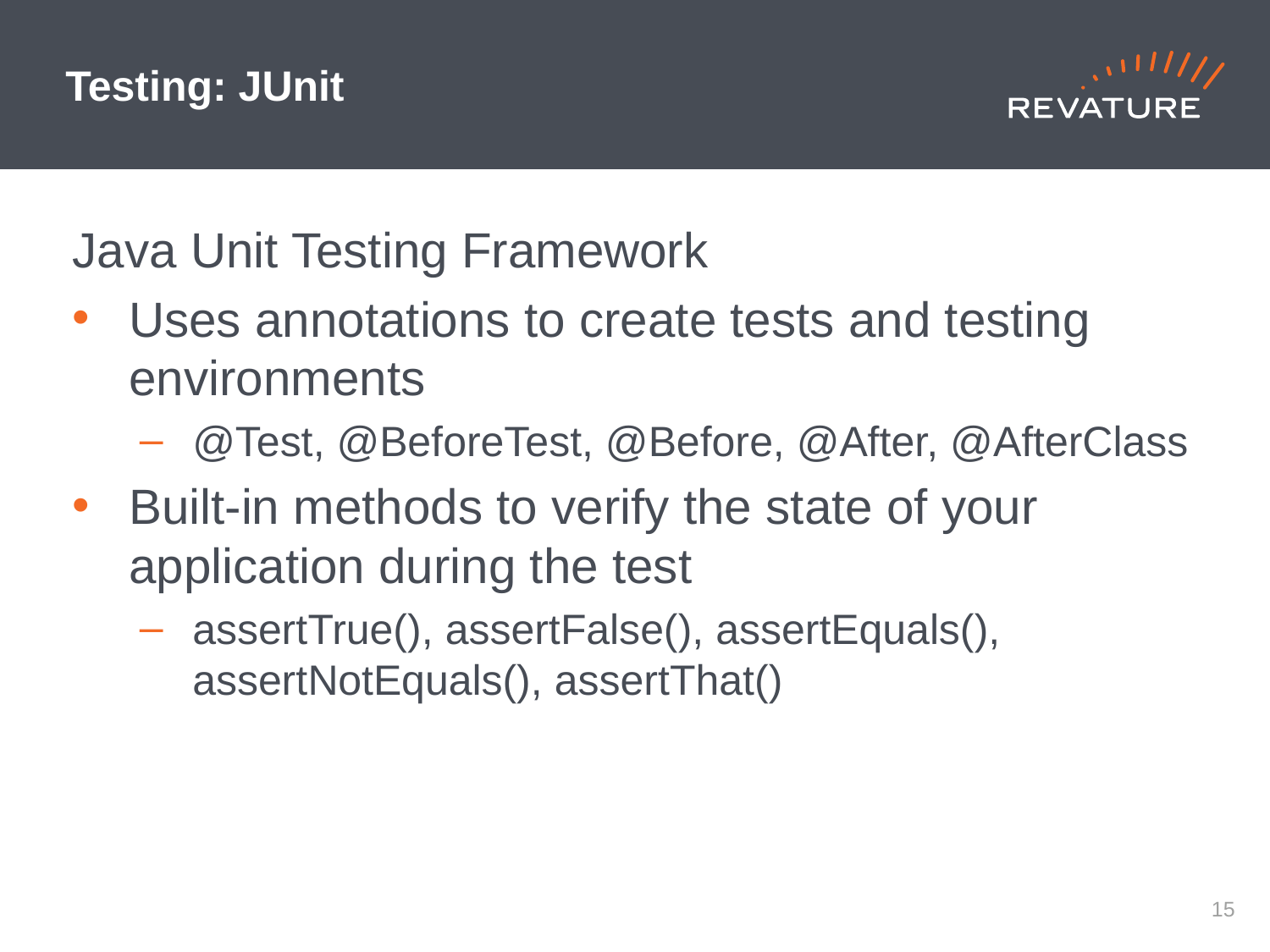

# Testing: JUnit
Java Unit Testing Framework
Uses annotations to create tests and testing environments
@Test, @BeforeTest, @Before, @After, @AfterClass
Built-in methods to verify the state of your application during the test
assertTrue(), assertFalse(), assertEquals(), assertNotEquals(), assertThat()
15